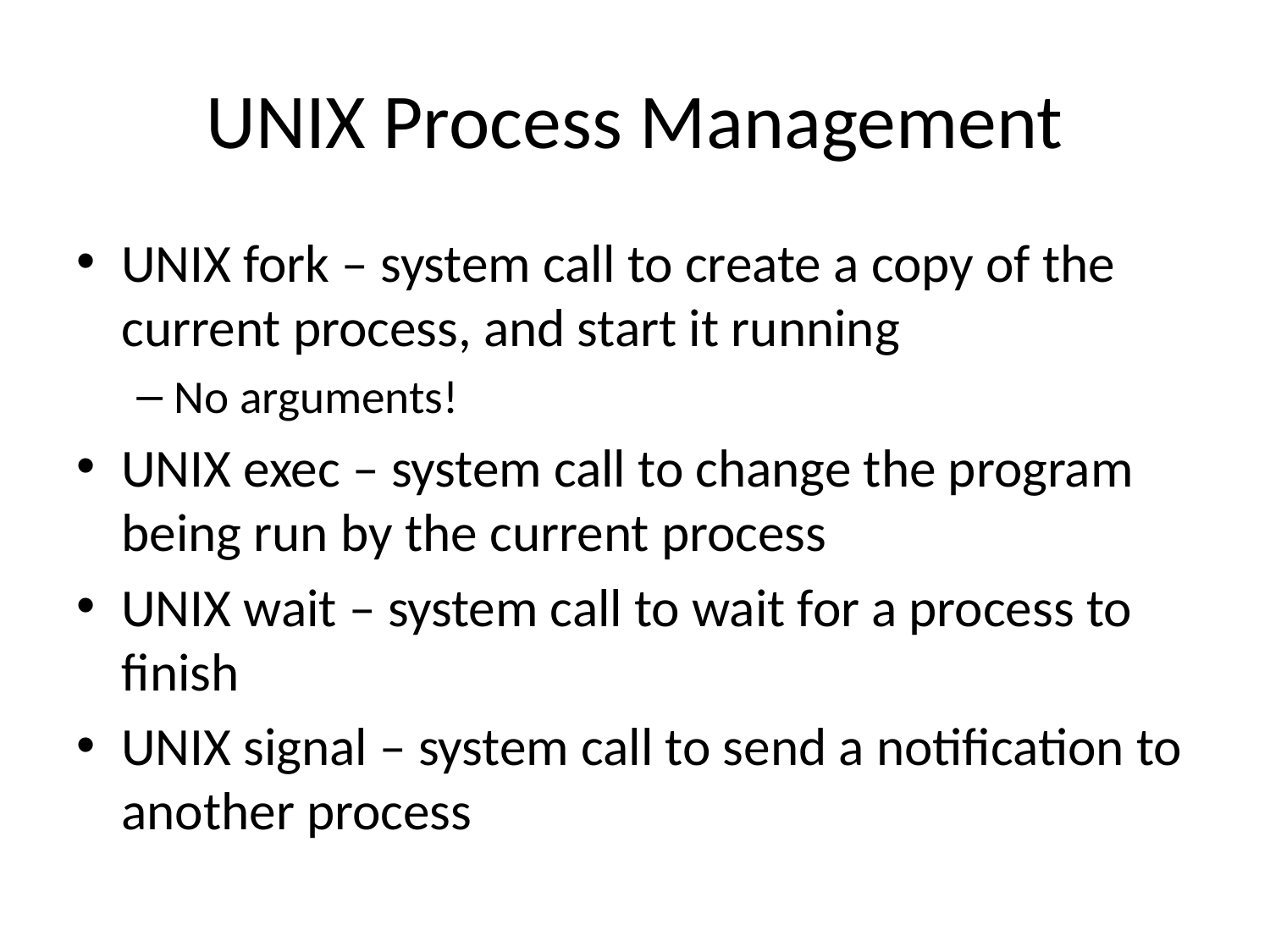

# UNIX Process Management
UNIX fork – system call to create a copy of the current process, and start it running
No arguments!
UNIX exec – system call to change the program being run by the current process
UNIX wait – system call to wait for a process to finish
UNIX signal – system call to send a notification to another process